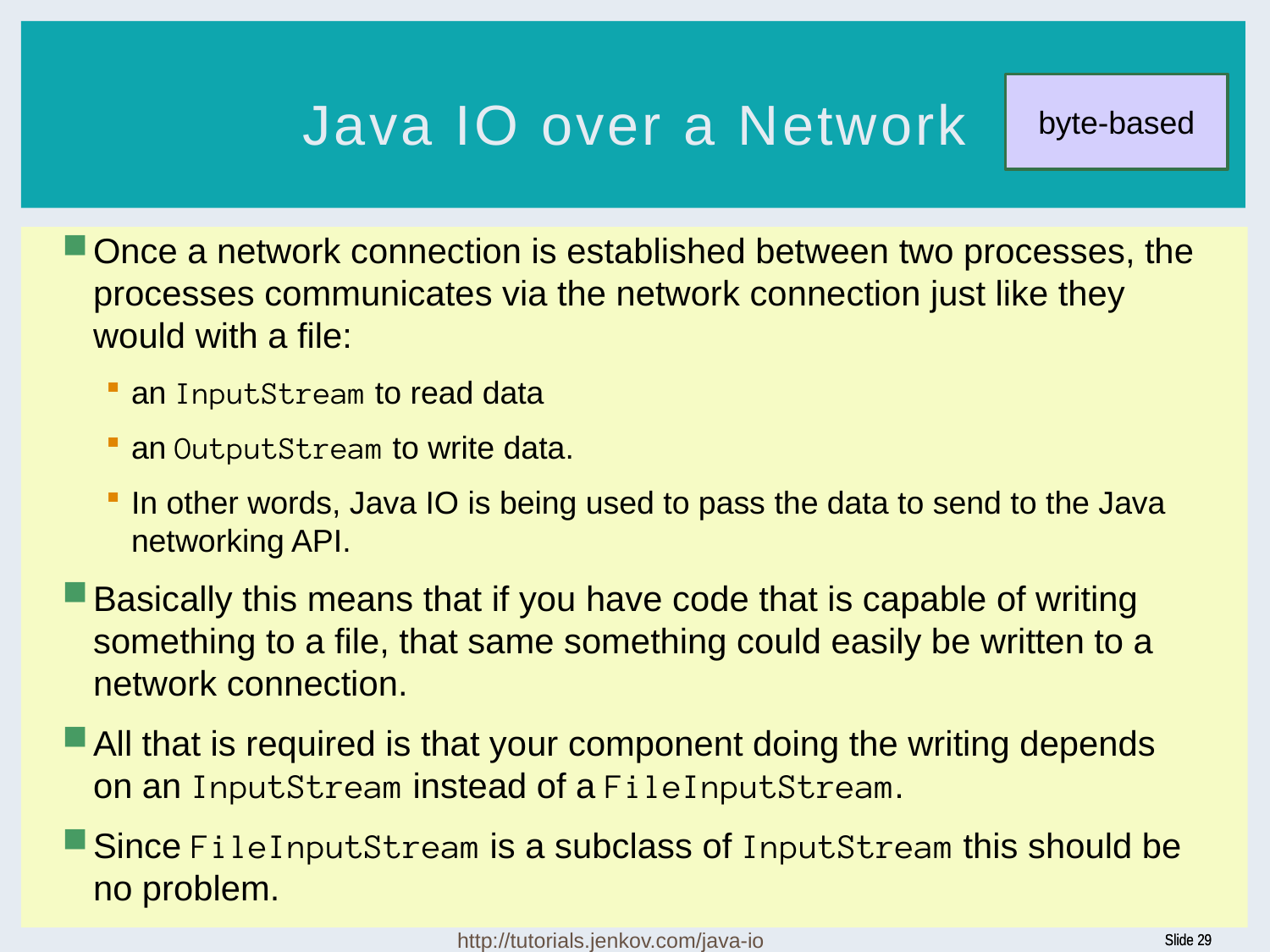

# Java IO over a Network
byte-based
Once a network connection is established between two processes, the processes communicates via the network connection just like they would with a file:
an InputStream to read data
an OutputStream to write data.
In other words, Java IO is being used to pass the data to send to the Java networking API.
Basically this means that if you have code that is capable of writing something to a file, that same something could easily be written to a network connection.
All that is required is that your component doing the writing depends on an InputStream instead of a FileInputStream.
Since FileInputStream is a subclass of InputStream this should be no problem.

http://tutorials.jenkov.com/java-io